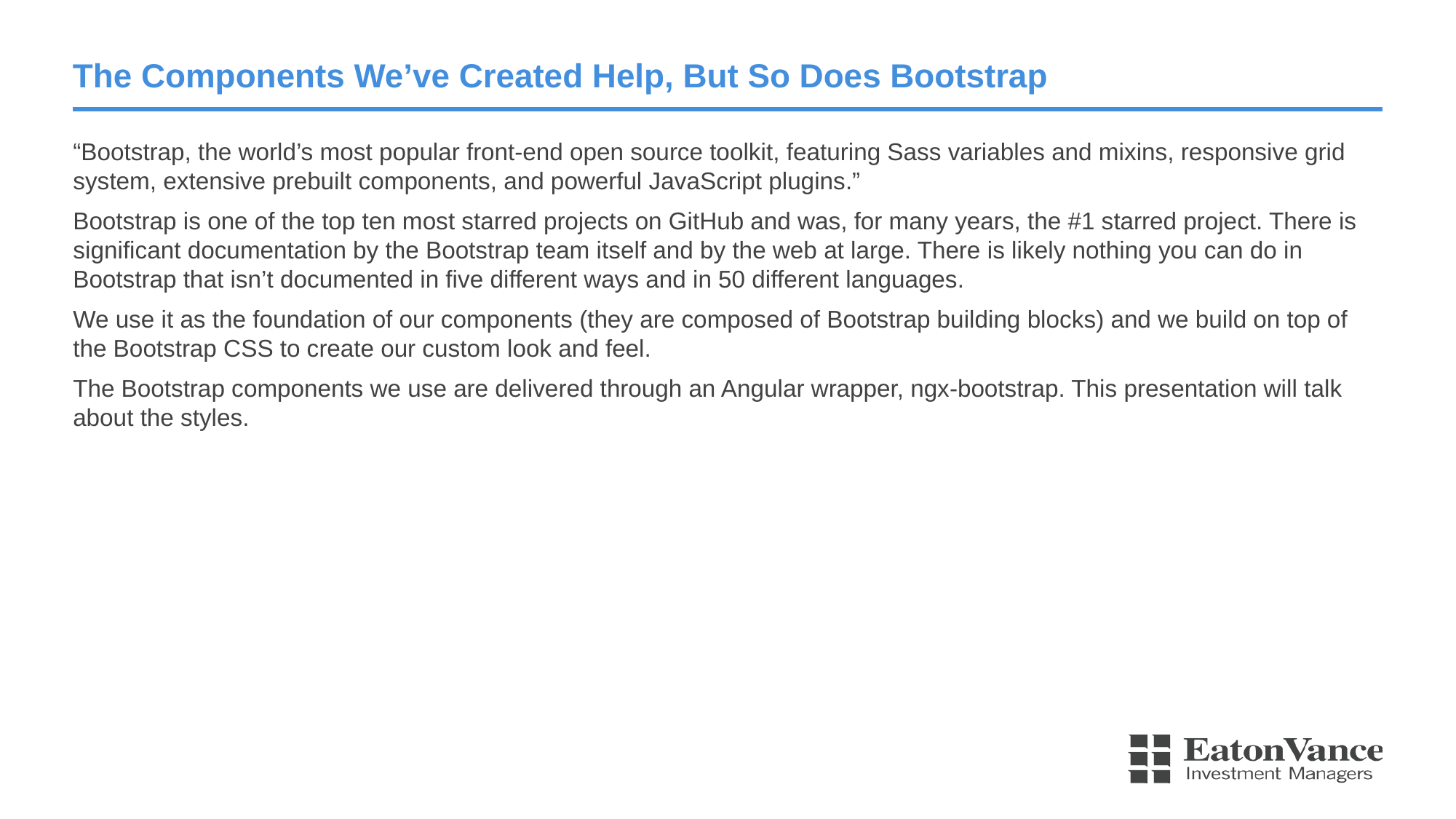

# The Components We’ve Created Help, But So Does Bootstrap
“Bootstrap, the world’s most popular front-end open source toolkit, featuring Sass variables and mixins, responsive grid system, extensive prebuilt components, and powerful JavaScript plugins.”
Bootstrap is one of the top ten most starred projects on GitHub and was, for many years, the #1 starred project. There is significant documentation by the Bootstrap team itself and by the web at large. There is likely nothing you can do in Bootstrap that isn’t documented in five different ways and in 50 different languages.
We use it as the foundation of our components (they are composed of Bootstrap building blocks) and we build on top of the Bootstrap CSS to create our custom look and feel.
The Bootstrap components we use are delivered through an Angular wrapper, ngx-bootstrap. This presentation will talk about the styles.